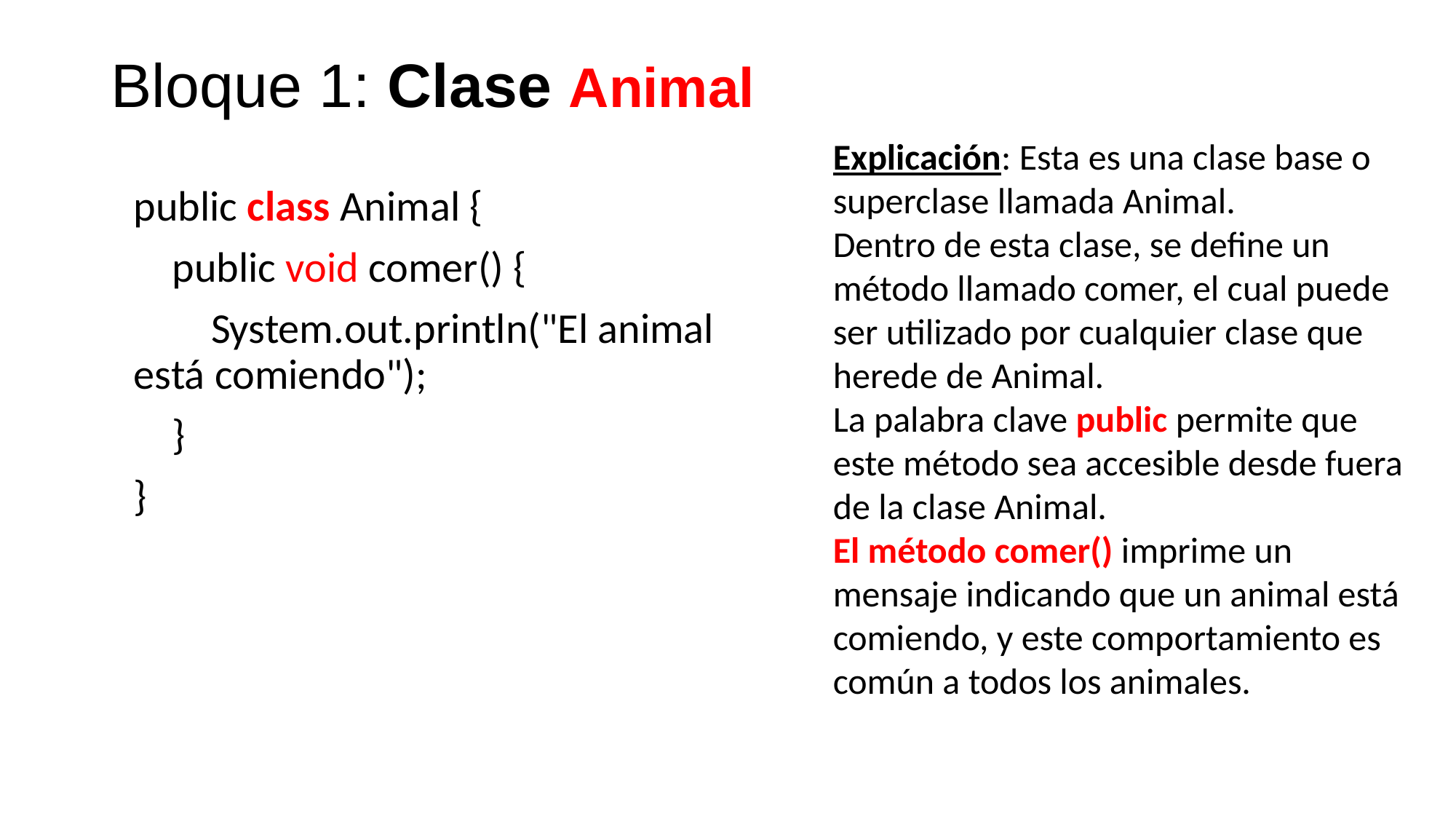

# Bloque 1: Clase Animal
Explicación: Esta es una clase base o superclase llamada Animal.
Dentro de esta clase, se define un método llamado comer, el cual puede ser utilizado por cualquier clase que herede de Animal.
La palabra clave public permite que este método sea accesible desde fuera de la clase Animal.
El método comer() imprime un mensaje indicando que un animal está comiendo, y este comportamiento es común a todos los animales.
public class Animal {
    public void comer() {
        System.out.println("El animal está comiendo");
    }
}